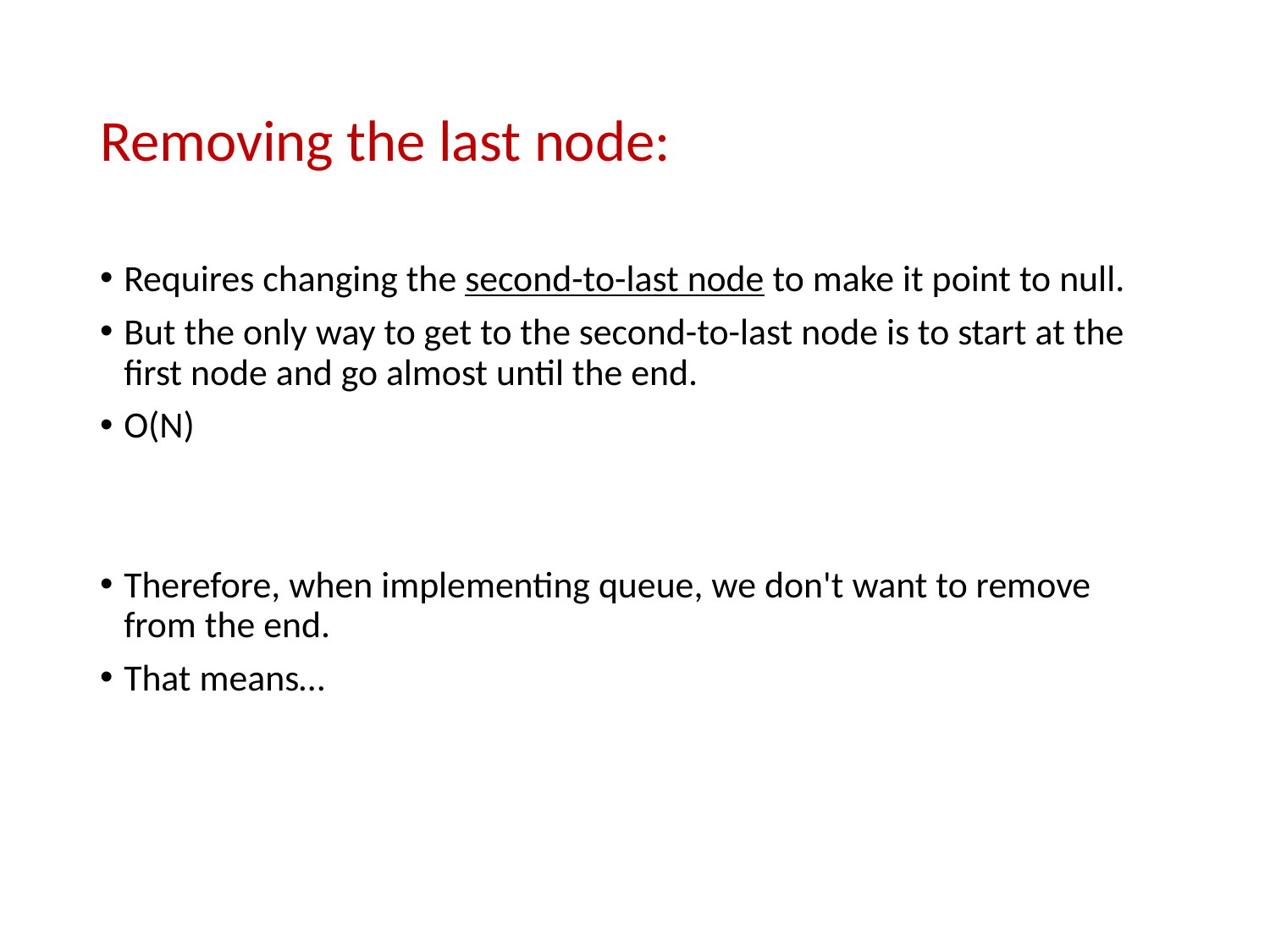

# Removing the last node:
Requires changing the second-to-last node to make it point to null.
But the only way to get to the second-to-last node is to start at the first node and go almost until the end.
O(N)

Therefore, when implementing queue, we don't want to remove from the end.
That means…